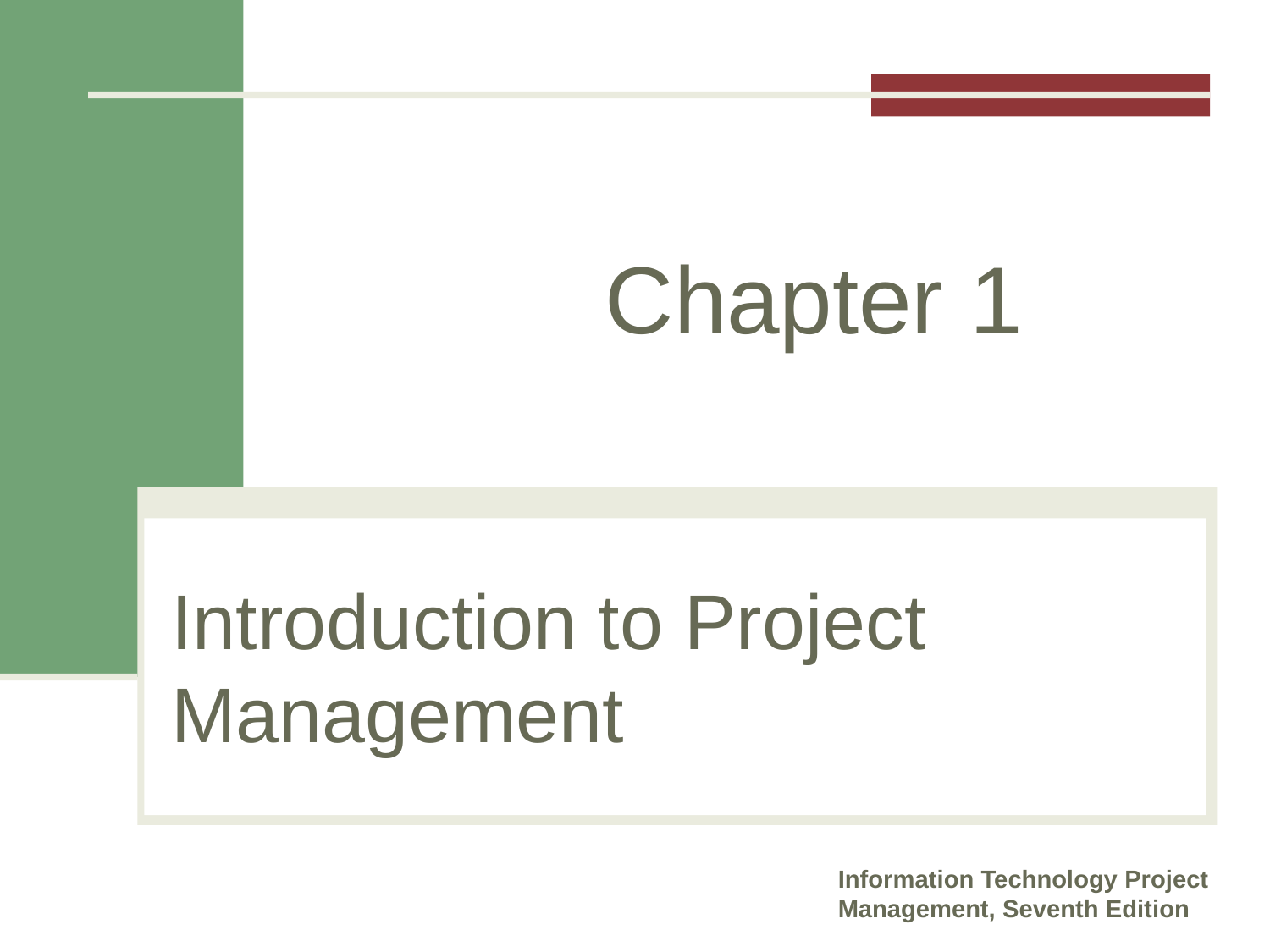

Chapter 1
# Introduction to Project Management
Information Technology Project Management, Seventh Edition